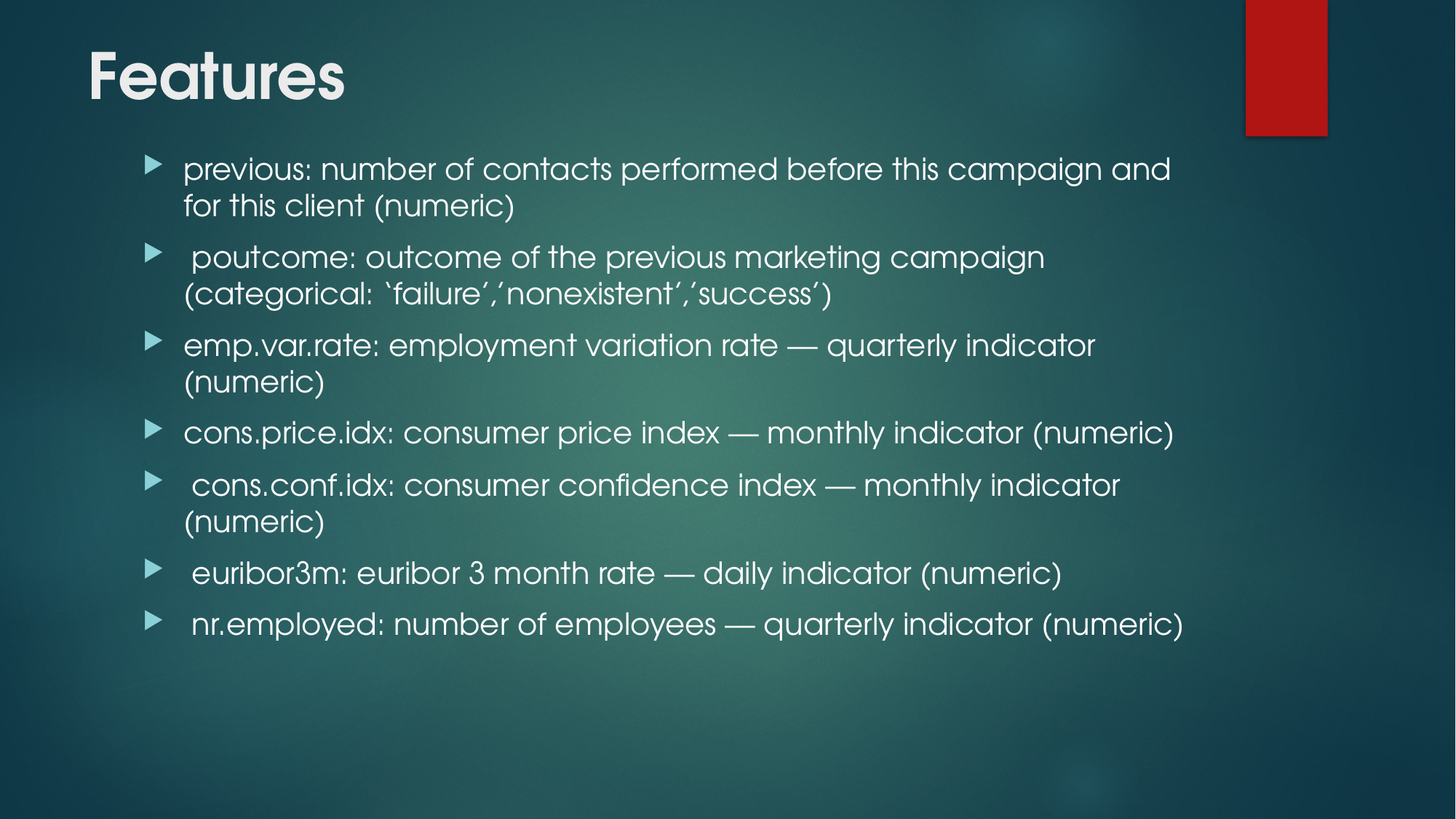

# Features
previous: number of contacts performed before this campaign and for this client (numeric)
 poutcome: outcome of the previous marketing campaign (categorical: ‘failure’,’nonexistent’,’success’)
emp.var.rate: employment variation rate — quarterly indicator (numeric)
cons.price.idx: consumer price index — monthly indicator (numeric)
 cons.conf.idx: consumer confidence index — monthly indicator (numeric)
 euribor3m: euribor 3 month rate — daily indicator (numeric)
 nr.employed: number of employees — quarterly indicator (numeric)